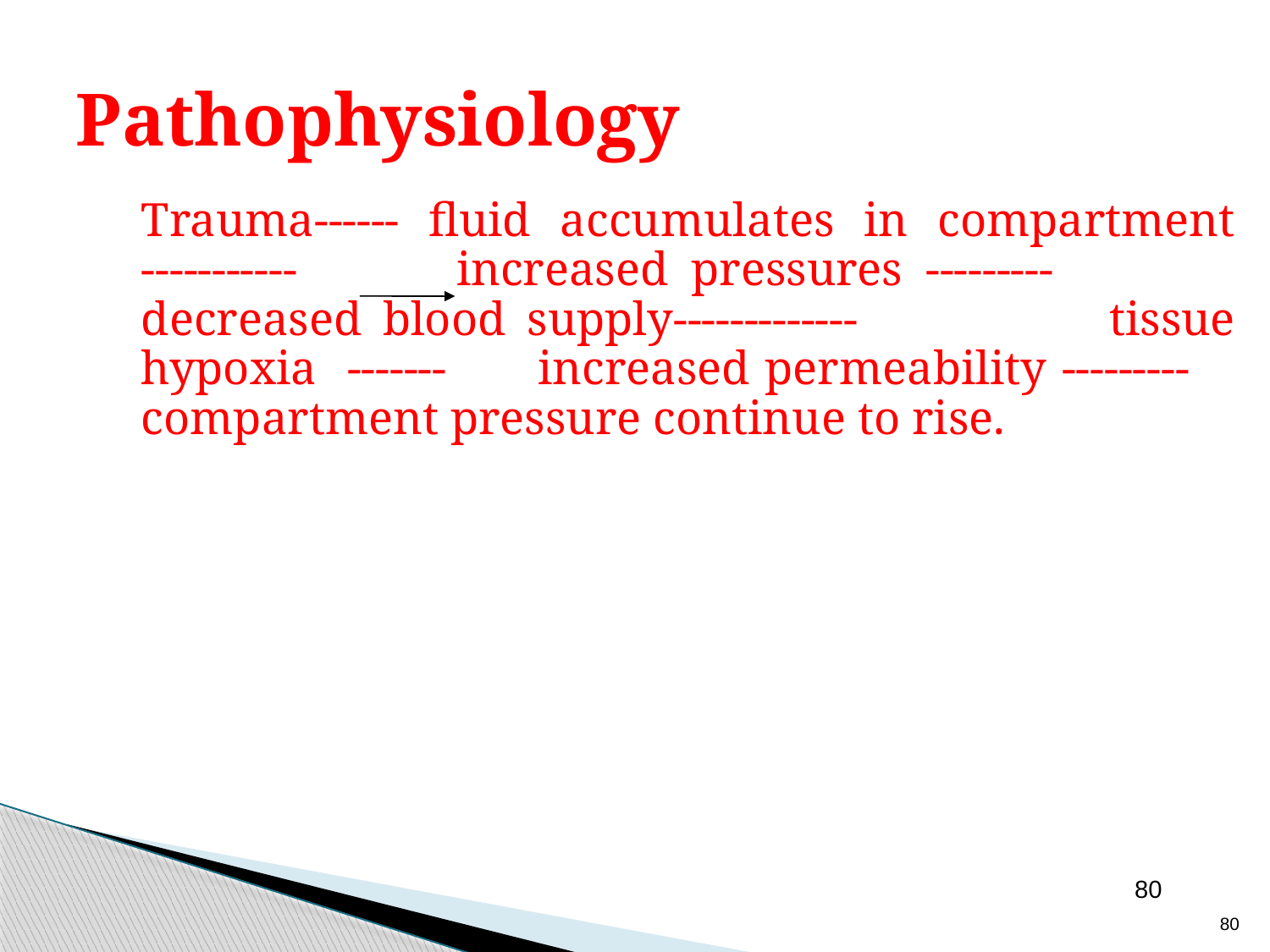

# Pathophysiology
	Trauma------ fluid accumulates in compartment -----------       increased pressures ---------         decreased blood supply-------------            tissue hypoxia  -------      increased permeability ---------    compartment pressure continue to rise.

80
80